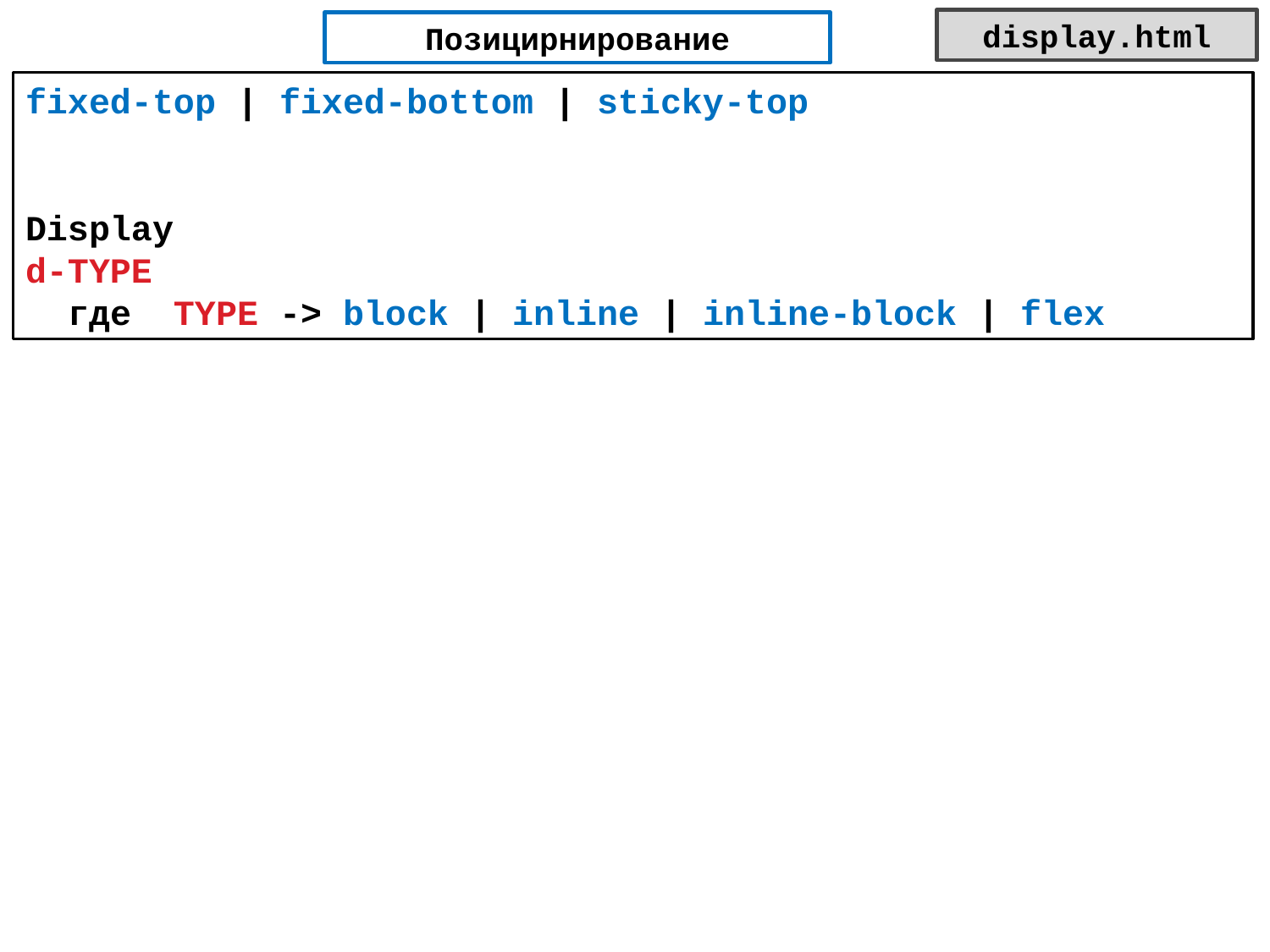

display.html
Позицирнирование
fixed-top | fixed-bottom | sticky-top

Display
d-TYPE
  где  TYPE -> block | inline | inline-block | flex